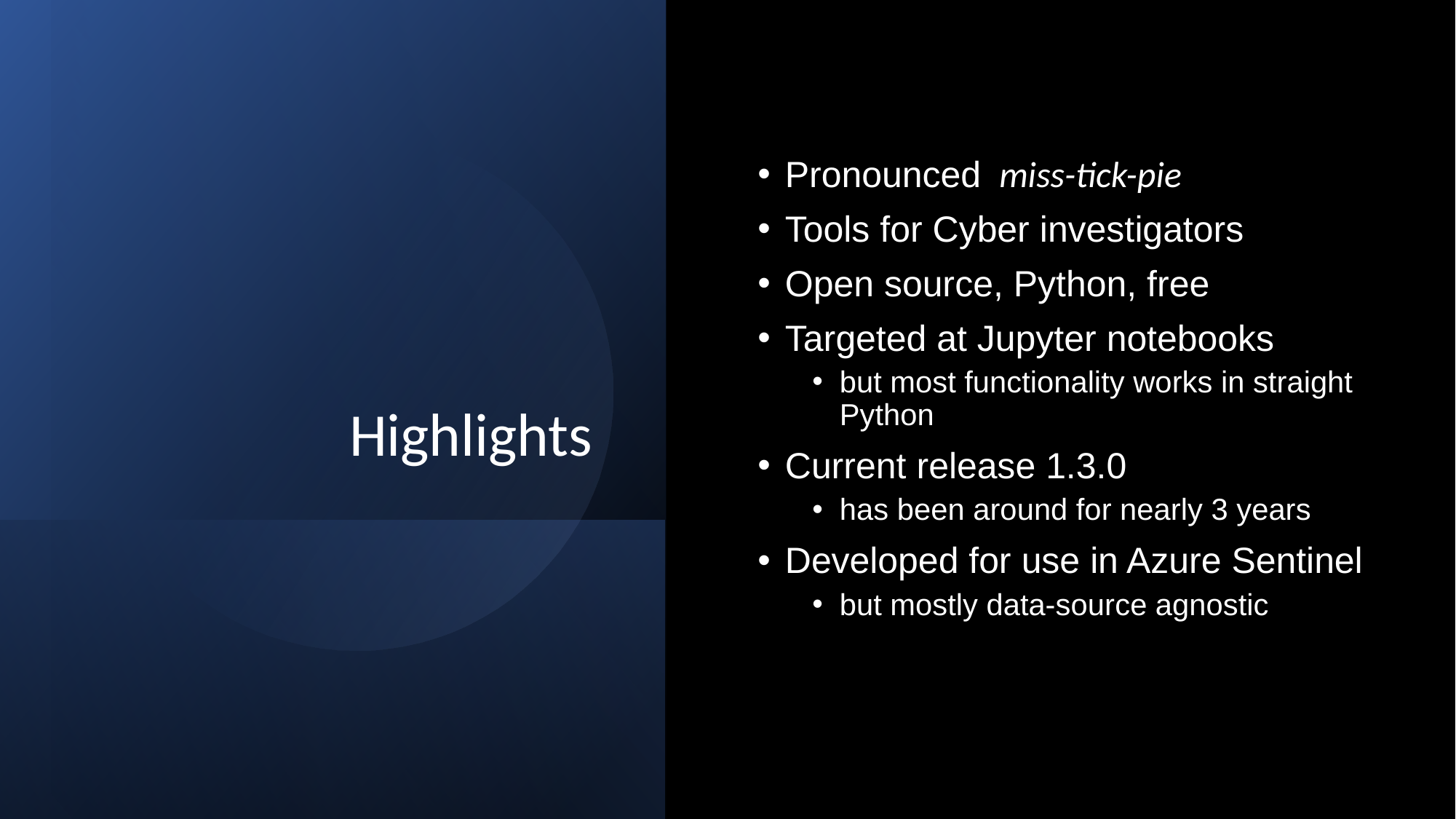

# Highlights

Pronounced  miss-tick-pie
Tools for Cyber investigators
Open source, Python, free
Targeted at Jupyter notebooks
but most functionality works in straight Python
Current release 1.3.0
has been around for nearly 3 years
Developed for use in Azure Sentinel
but mostly data-source agnostic